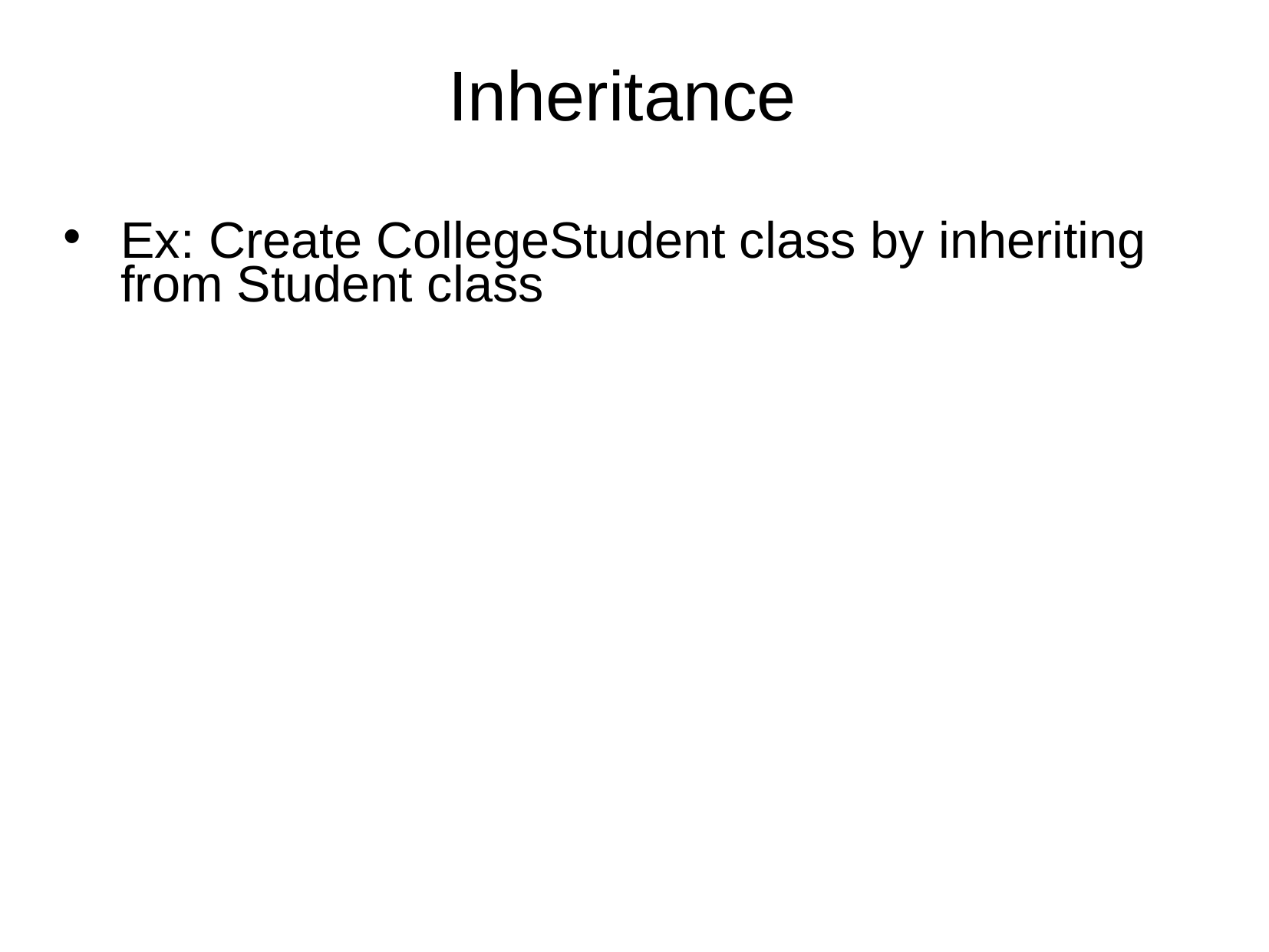

# Inheritance
Ex: Create CollegeStudent class by inheriting from Student class